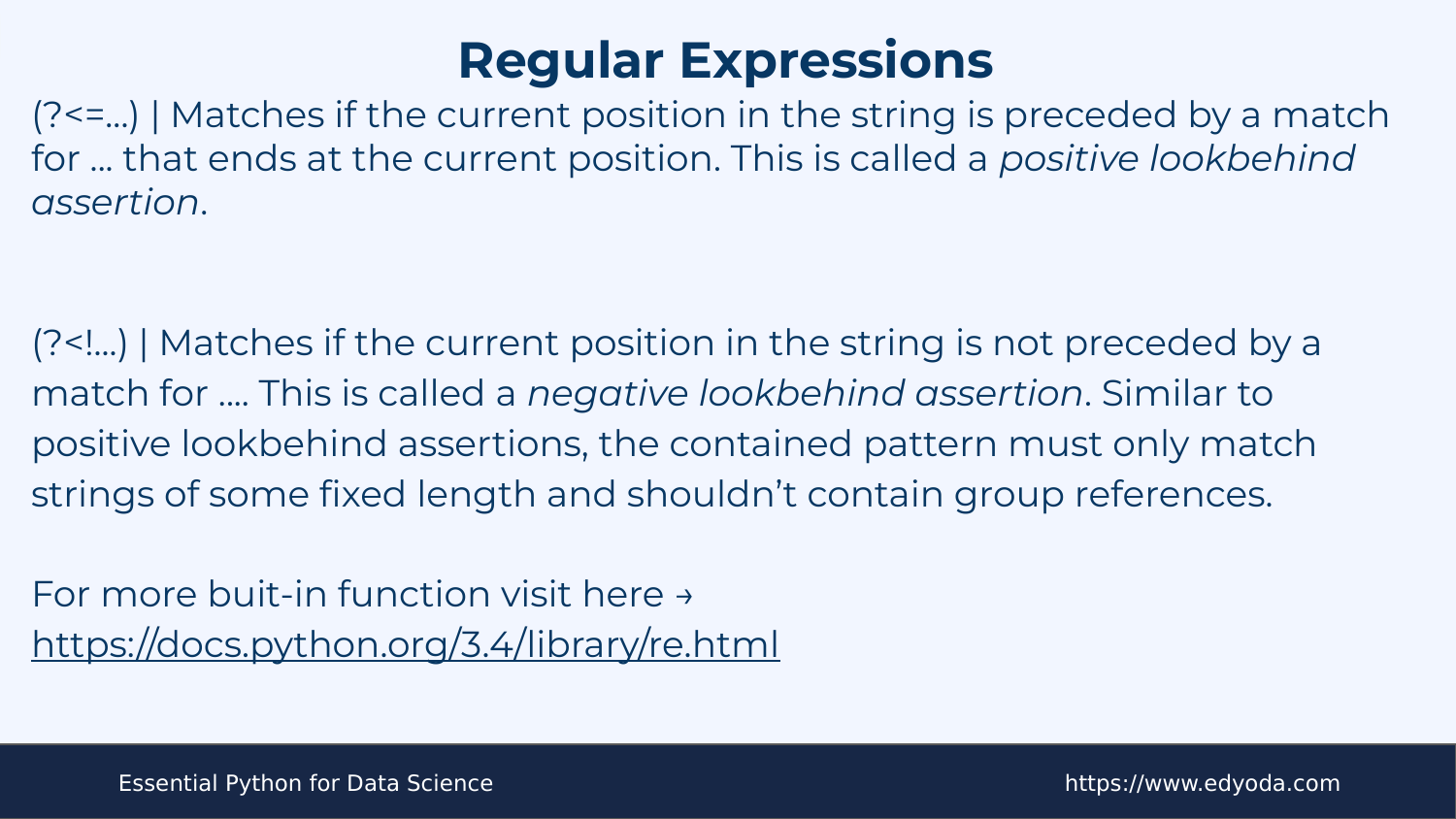

# Regular Expressions

(?<=...) | Matches if the current position in the string is preceded by a match for ... that ends at the current position. This is called a positive lookbehind assertion.

(?<!...) | Matches if the current position in the string is not preceded by a match for .... This is called a negative lookbehind assertion. Similar to positive lookbehind assertions, the contained pattern must only match strings of some fixed length and shouldn’t contain group references.

For more buit-in function visit here → https://docs.python.org/3.4/library/re.html

Essential Python for Data Science
https://www.edyoda.com